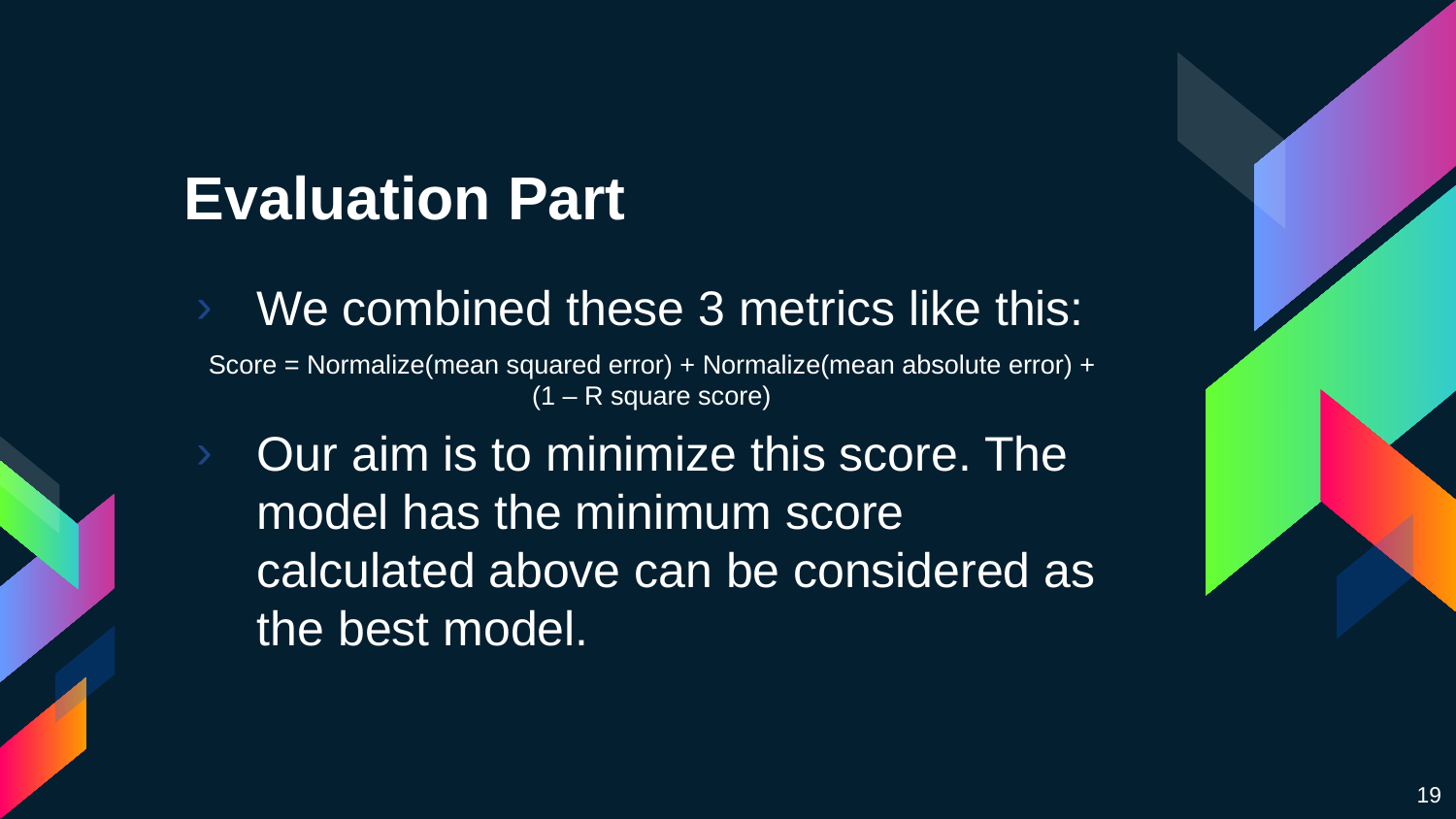

# Evaluation Part
We combined these 3 metrics like this:
Score = Normalize(mean squared error) + Normalize(mean absolute error) + (1 – R square score)
Our aim is to minimize this score. The model has the minimum score calculated above can be considered as the best model.
19